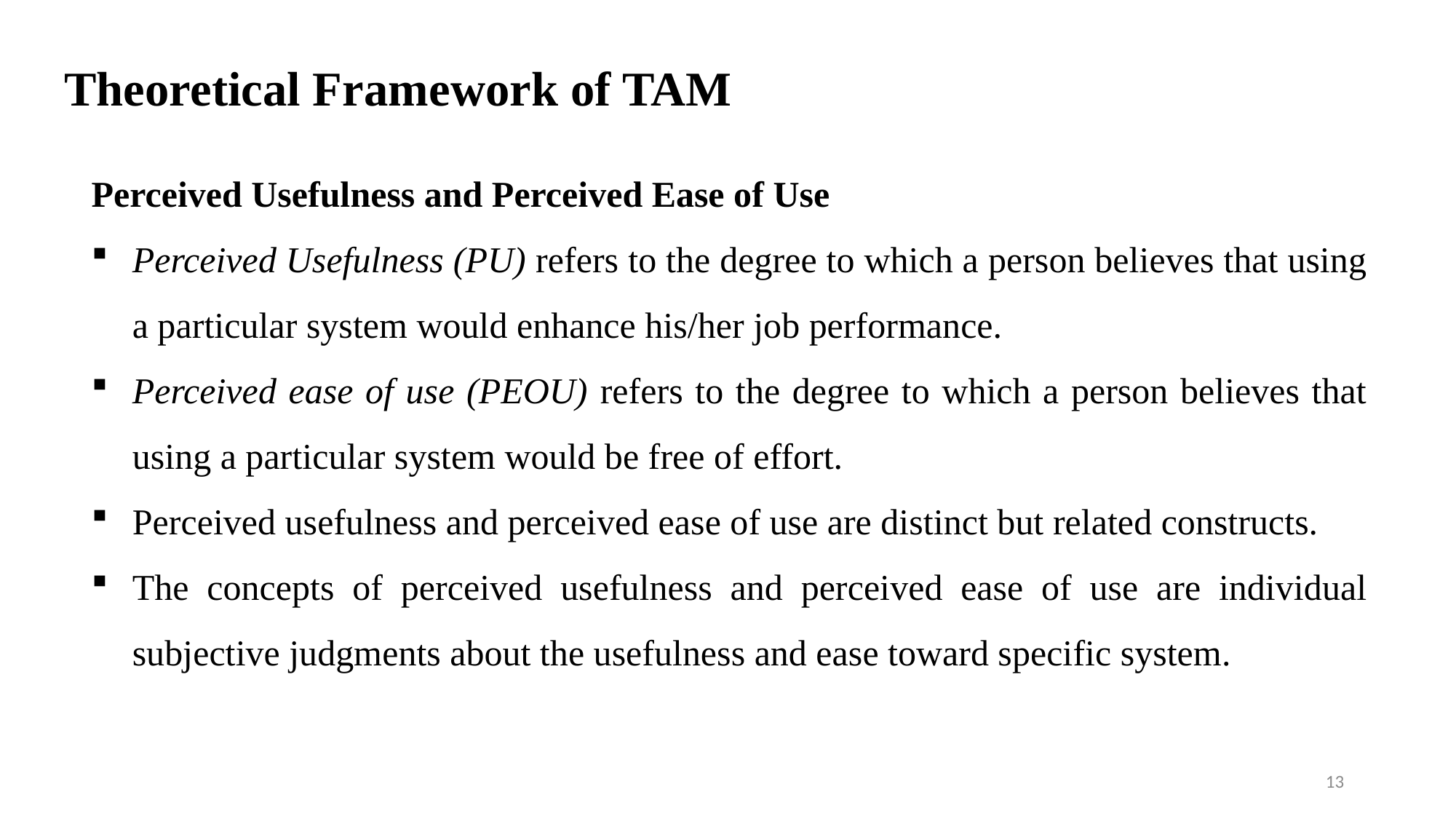

# Theoretical Framework of TAM
Perceived Usefulness and Perceived Ease of Use
Perceived Usefulness (PU) refers to the degree to which a person believes that using a particular system would enhance his/her job performance.
Perceived ease of use (PEOU) refers to the degree to which a person believes that using a particular system would be free of effort.
Perceived usefulness and perceived ease of use are distinct but related constructs.
The concepts of perceived usefulness and perceived ease of use are individual subjective judgments about the usefulness and ease toward specific system.

13